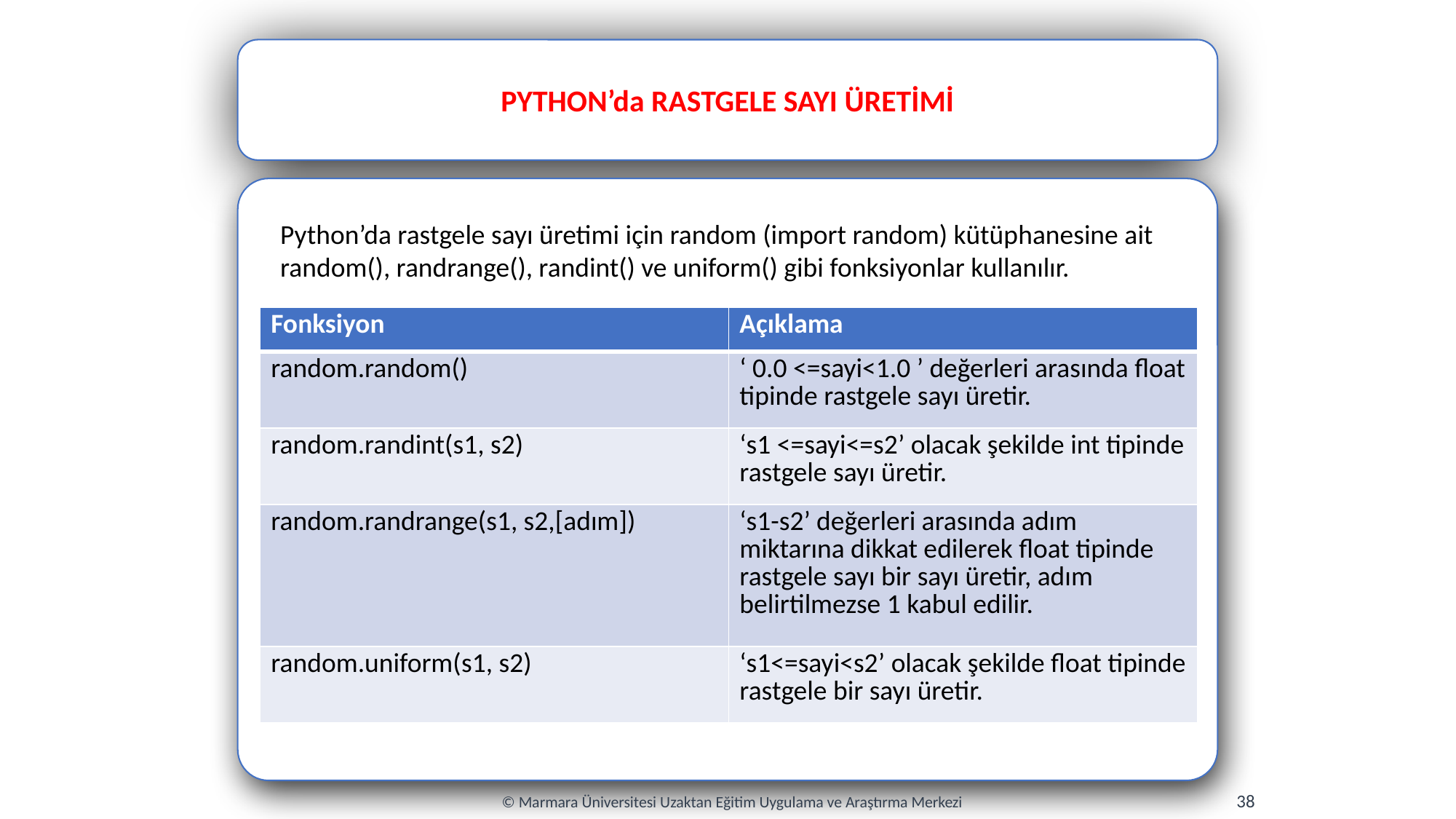

PYTHON’da RASTGELE SAYI ÜRETİMİ

Python’da rastgele sayı üretimi için random (import random) kütüphanesine ait random(), randrange(), randint() ve uniform() gibi fonksiyonlar kullanılır.
| Fonksiyon | Açıklama |
| --- | --- |
| random.random() | ‘ 0.0 <=sayi<1.0 ’ değerleri arasında float tipinde rastgele sayı üretir. |
| random.randint(s1, s2) | ‘s1 <=sayi<=s2’ olacak şekilde int tipinde rastgele sayı üretir. |
| random.randrange(s1, s2,[adım]) | ‘s1-s2’ değerleri arasında adım miktarına dikkat edilerek float tipinde rastgele sayı bir sayı üretir, adım belirtilmezse 1 kabul edilir. |
| random.uniform(s1, s2) | ‘s1<=sayi<s2’ olacak şekilde float tipinde rastgele bir sayı üretir. |
38
© Marmara Üniversitesi Uzaktan Eğitim Uygulama ve Araştırma Merkezi